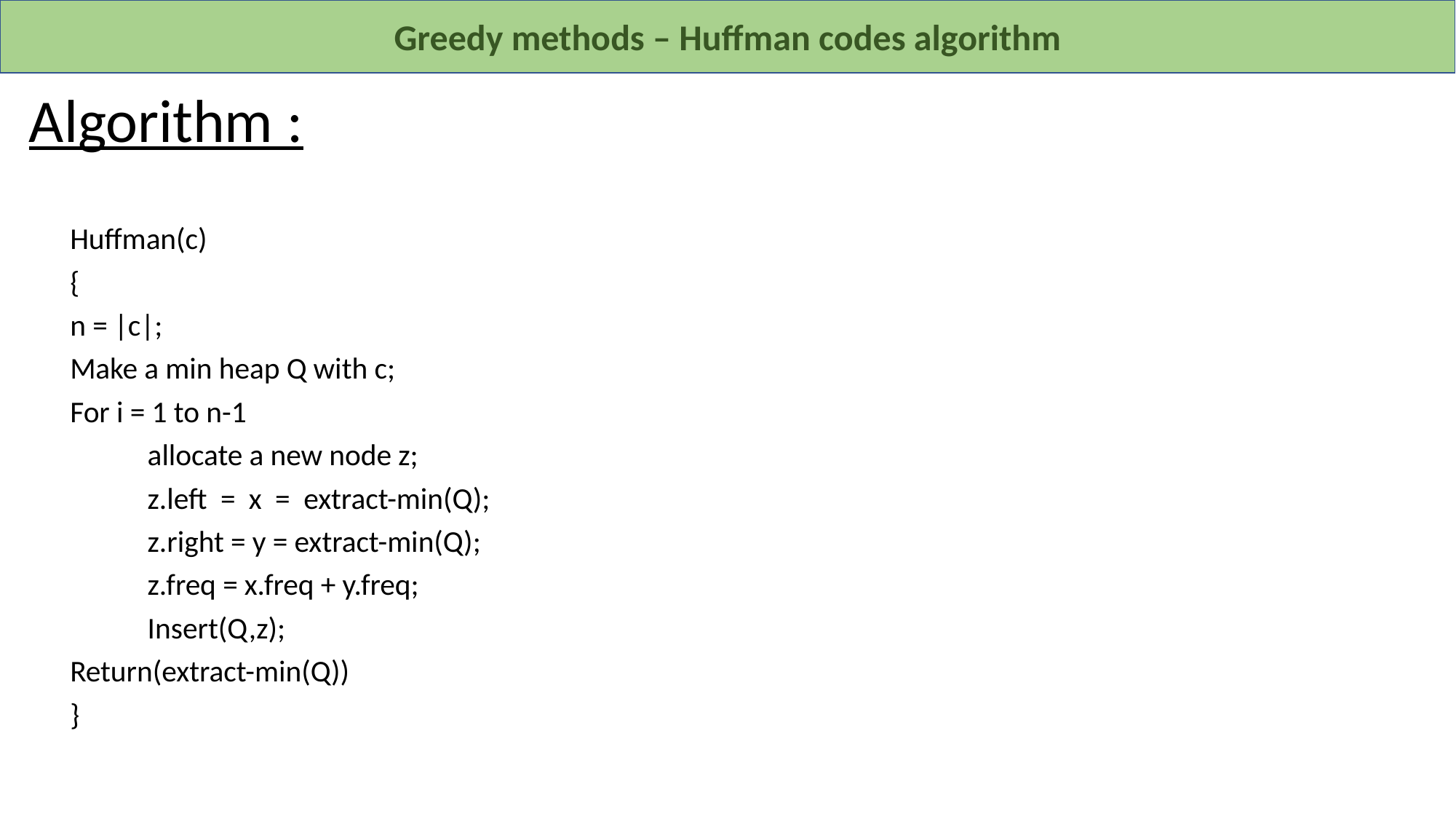

Greedy methods – Huffman codes algorithm
# Algorithm :
Huffman(c)
{
n = |c|;
Make a min heap Q with c;
For i = 1 to n-1
	allocate a new node z;
	z.left  =  x  =  extract-min(Q);
	z.right = y = extract-min(Q);
	z.freq = x.freq + y.freq;
	Insert(Q,z);
Return(extract-min(Q))
}